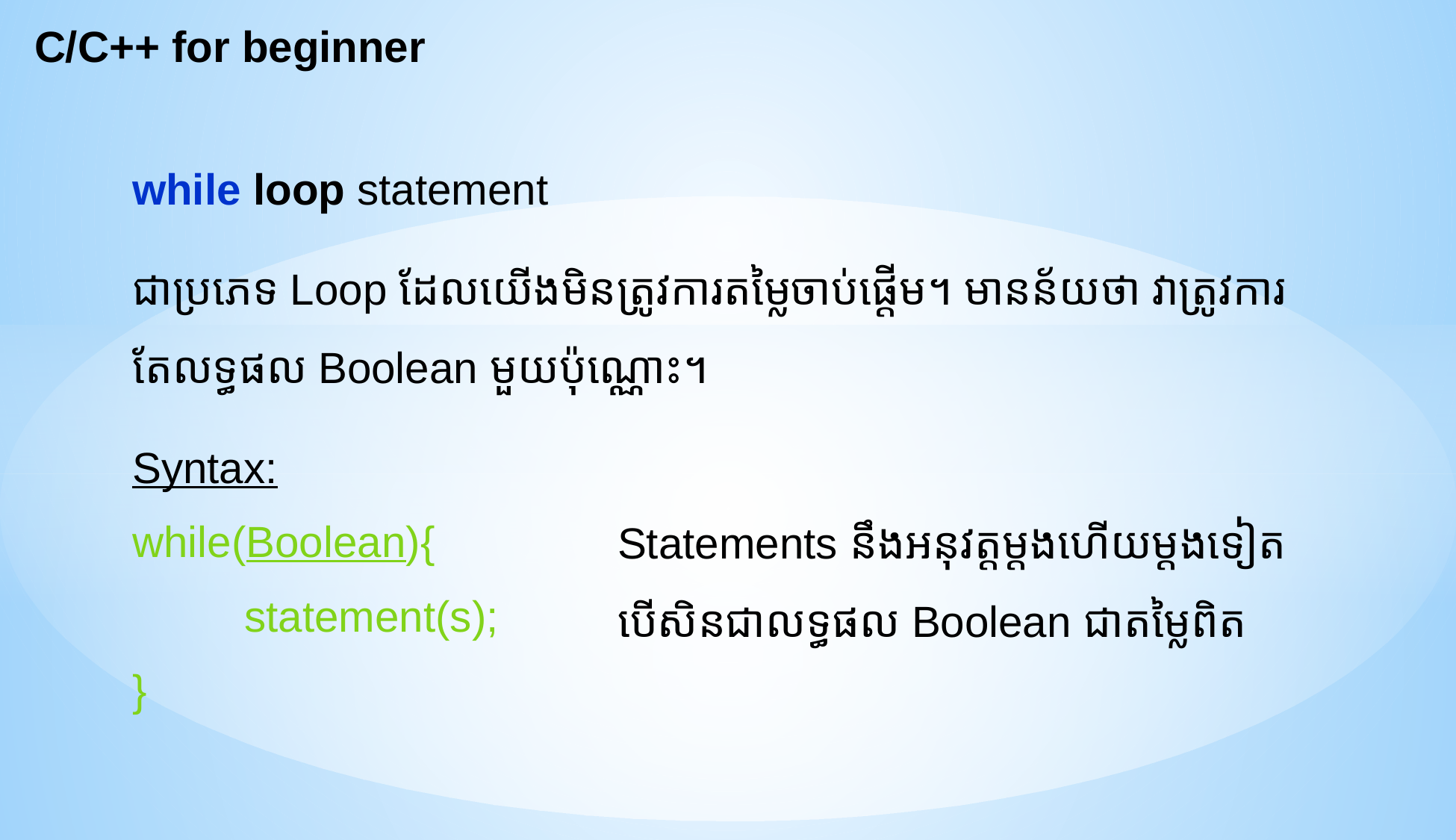

C/C++ for beginner
while loop statement
ជាប្រភេទ Loop ដែលយើងមិនត្រូវការតម្លៃចាប់ផ្តើម។ មានន័យថា វាត្រូវការតែលទ្ធផល Boolean មួយប៉ុណ្ណោះ។
Syntax:
while(Boolean){
	statement(s);
}
Statements នឹងអនុវត្តម្តងហើយម្តងទៀត
បើសិនជាលទ្ធផល Boolean ជាតម្លៃពិត